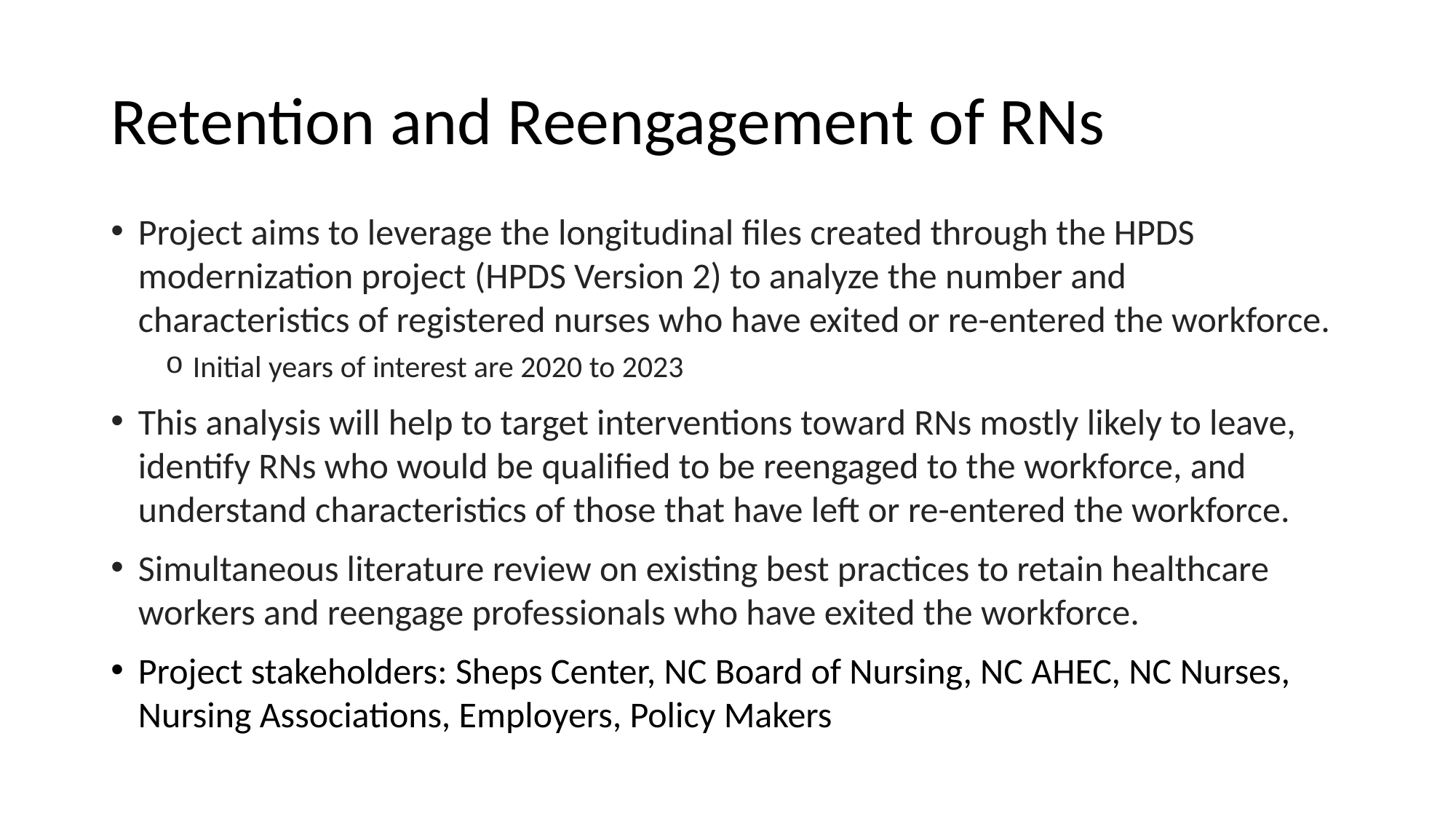

# Retention and Reengagement of RNs
Project aims to leverage the longitudinal files created through the HPDS modernization project (HPDS Version 2) to analyze the number and characteristics of registered nurses who have exited or re-entered the workforce.
Initial years of interest are 2020 to 2023
This analysis will help to target interventions toward RNs mostly likely to leave, identify RNs who would be qualified to be reengaged to the workforce, and understand characteristics of those that have left or re-entered the workforce.
Simultaneous literature review on existing best practices to retain healthcare workers and reengage professionals who have exited the workforce.
Project stakeholders: Sheps Center, NC Board of Nursing, NC AHEC, NC Nurses, Nursing Associations, Employers, Policy Makers